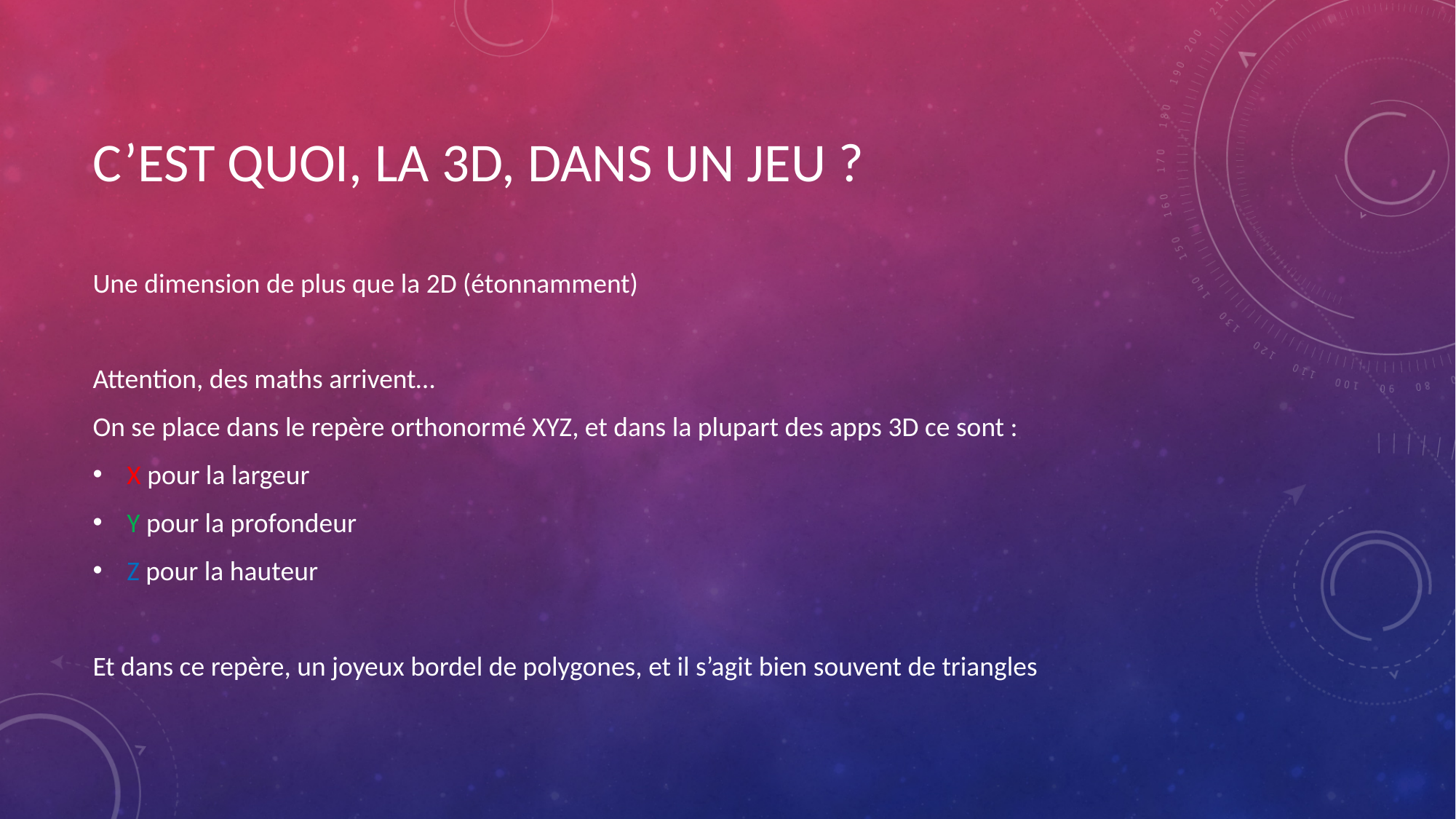

# C’est quoi, la 3D, dans un jeu ?
Une dimension de plus que la 2D (étonnamment)

Attention, des maths arrivent…
On se place dans le repère orthonormé XYZ, et dans la plupart des apps 3D ce sont :
X pour la largeur
Y pour la profondeur
Z pour la hauteur

Et dans ce repère, un joyeux bordel de polygones, et il s’agit bien souvent de triangles